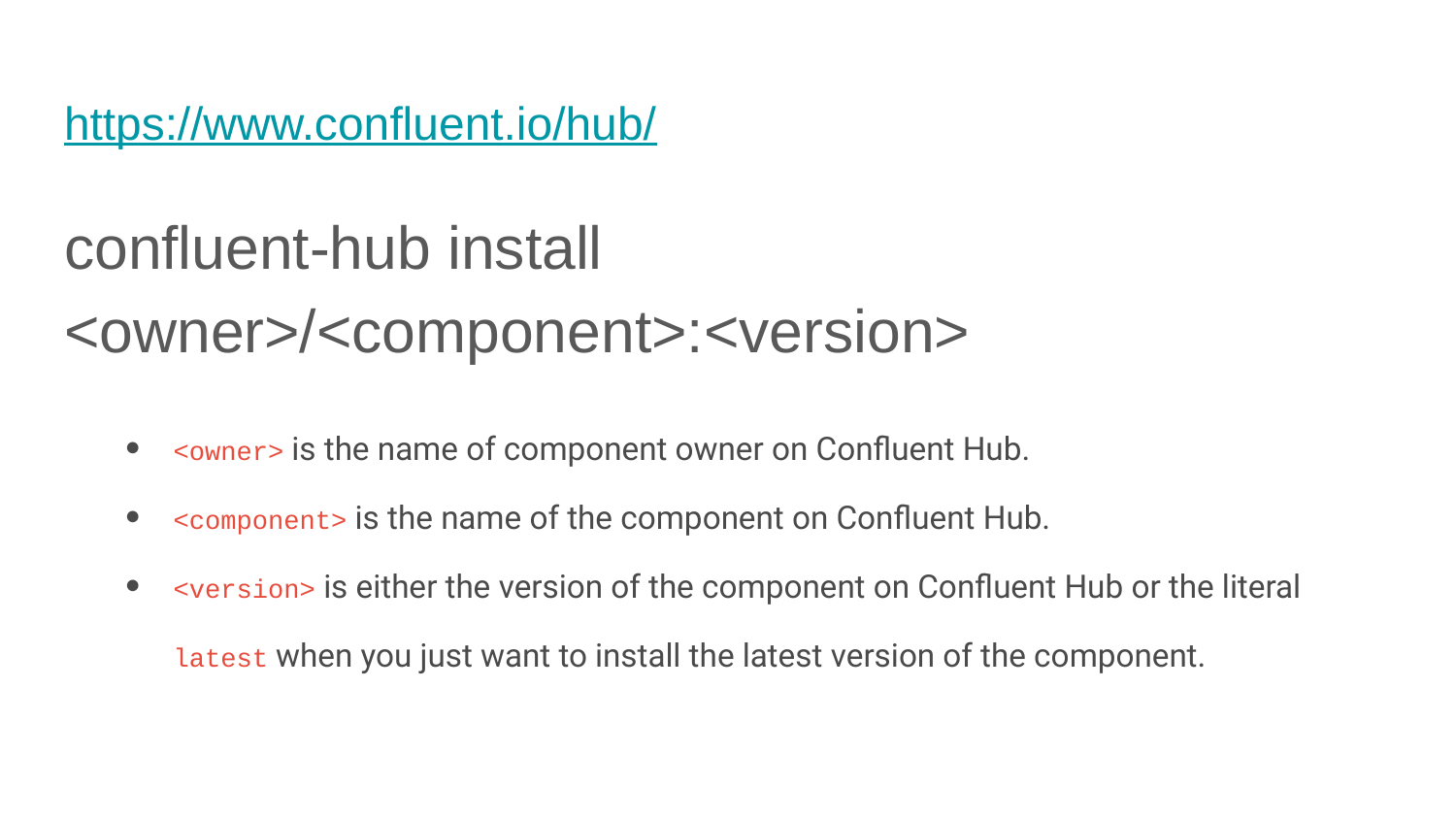

# https://www.confluent.io/hub/
confluent-hub install <owner>/<component>:<version>
<owner> is the name of component owner on Confluent Hub.
<component> is the name of the component on Confluent Hub.
<version> is either the version of the component on Confluent Hub or the literal latest when you just want to install the latest version of the component.